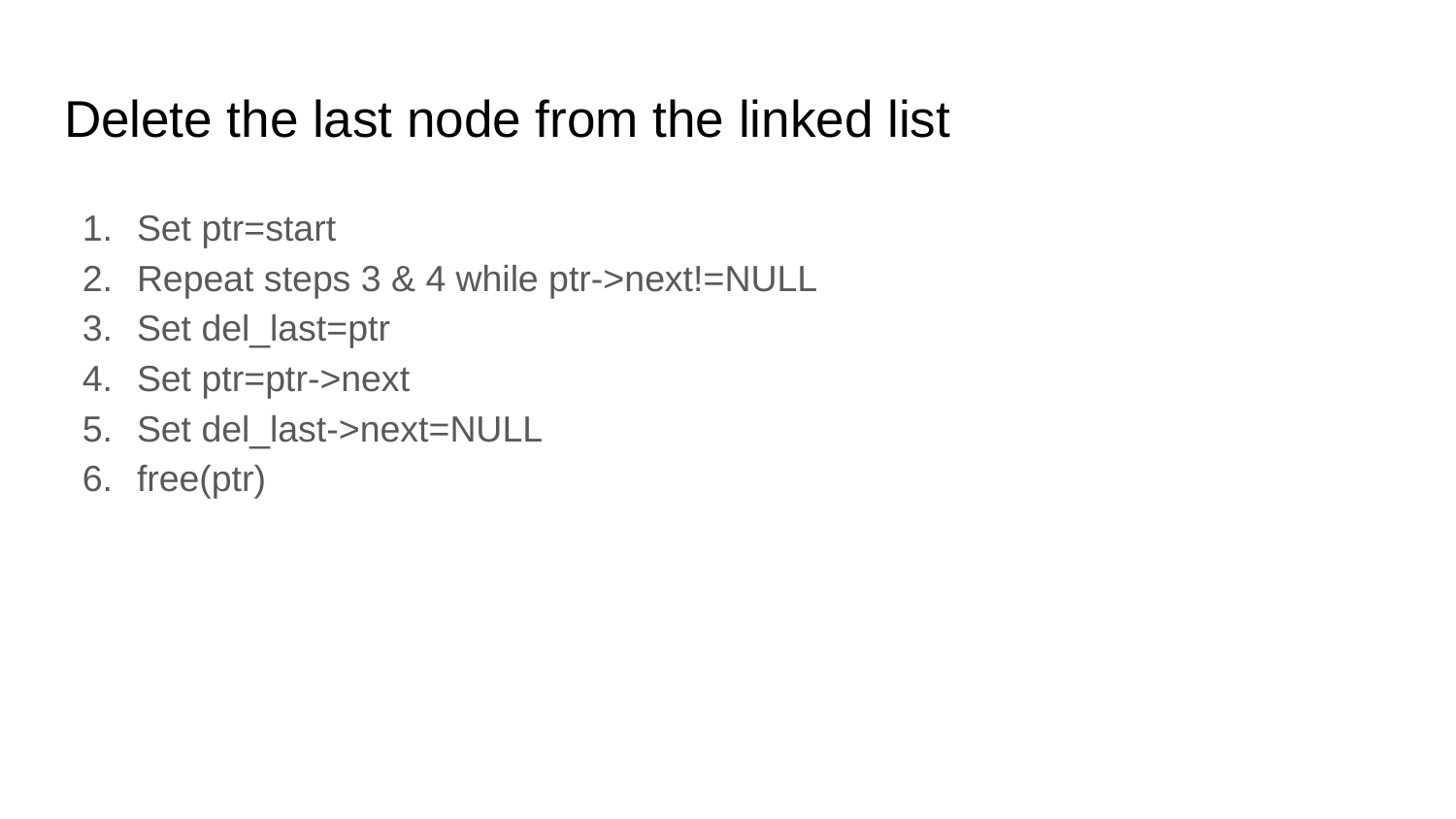

# Delete the last node from the linked list
Set ptr=start
Repeat steps 3 & 4 while ptr->next!=NULL
Set del_last=ptr
Set ptr=ptr->next
Set del_last->next=NULL
free(ptr)